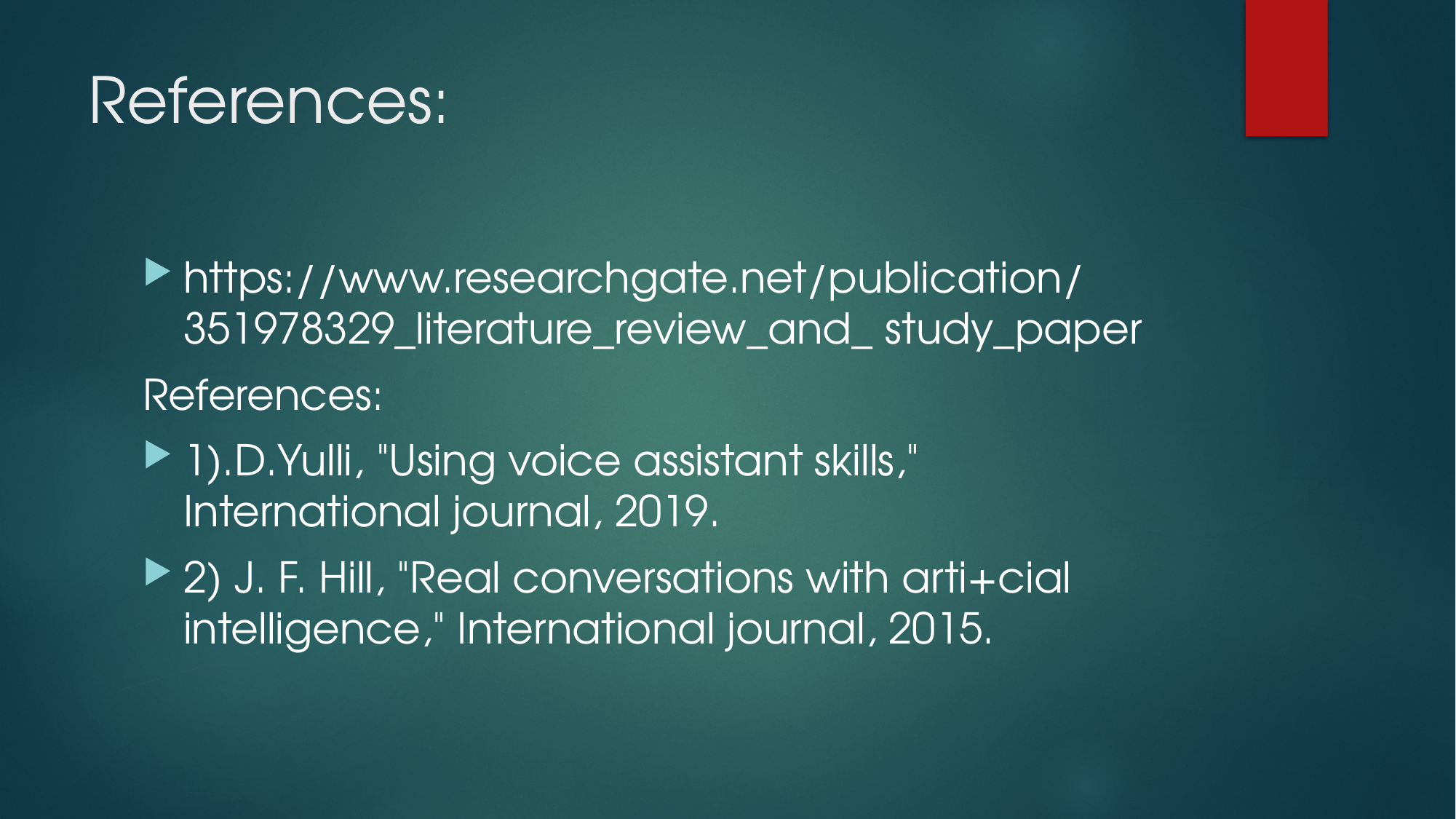

# References:
https://www.researchgate.net/publication/351978329_literature_review_and_ study_paper
References:
1).D.Yulli, "Using voice assistant skills," International journal, 2019.
2) J. F. Hill, "Real conversations with arti+cial intelligence," International journal, 2015.